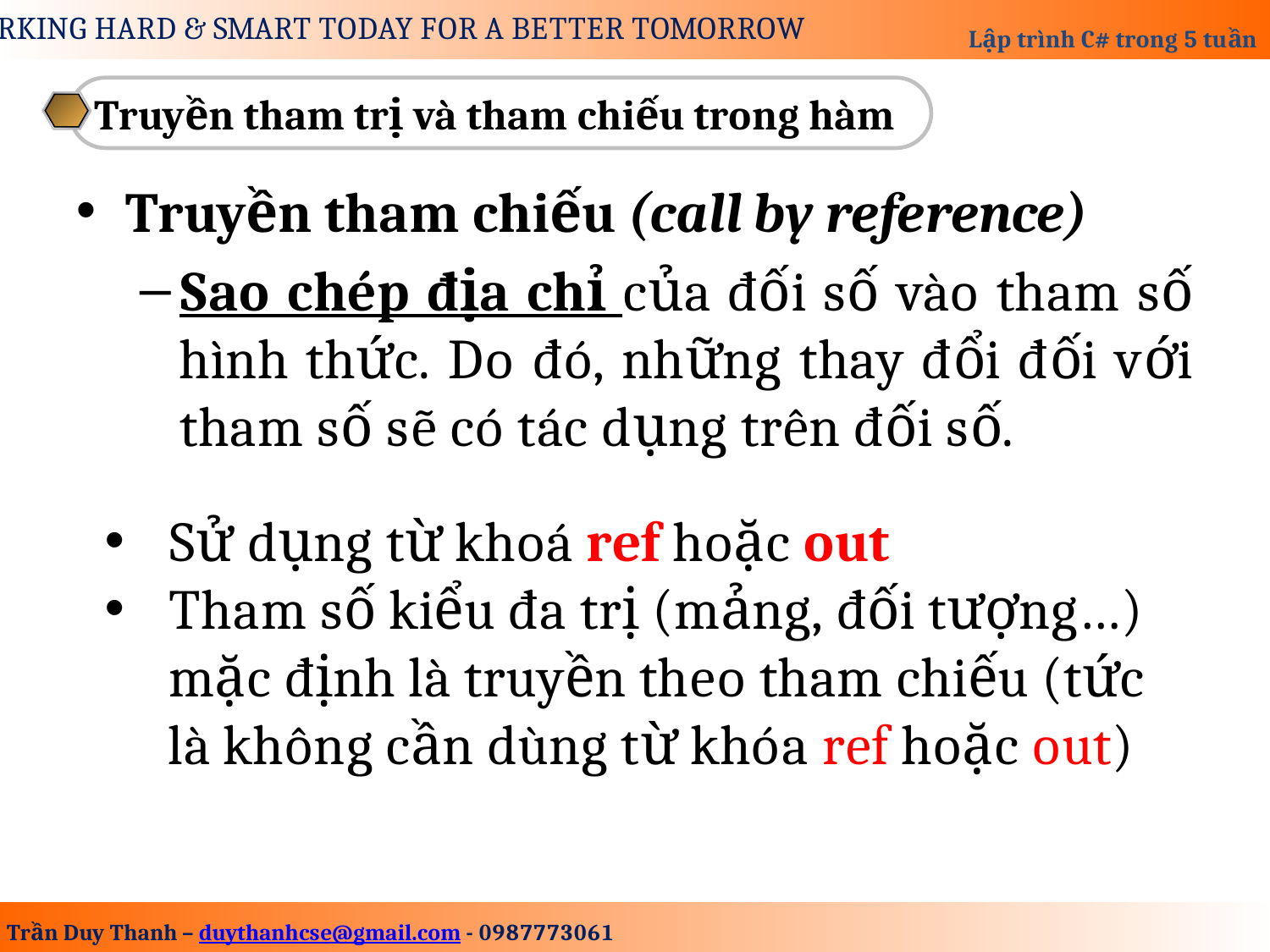

Truyền tham trị và tham chiếu trong hàm

Truyền tham chiếu (call by reference)
Sao chép địa chỉ của đối số vào tham số hình thức. Do đó, những thay đổi đối với tham số sẽ có tác dụng trên đối số.

Sử dụng từ khoá ref hoặc out
Tham số kiểu đa trị (mảng, đối tượng…) mặc định là truyền theo tham chiếu (tức là không cần dùng từ khóa ref hoặc out)